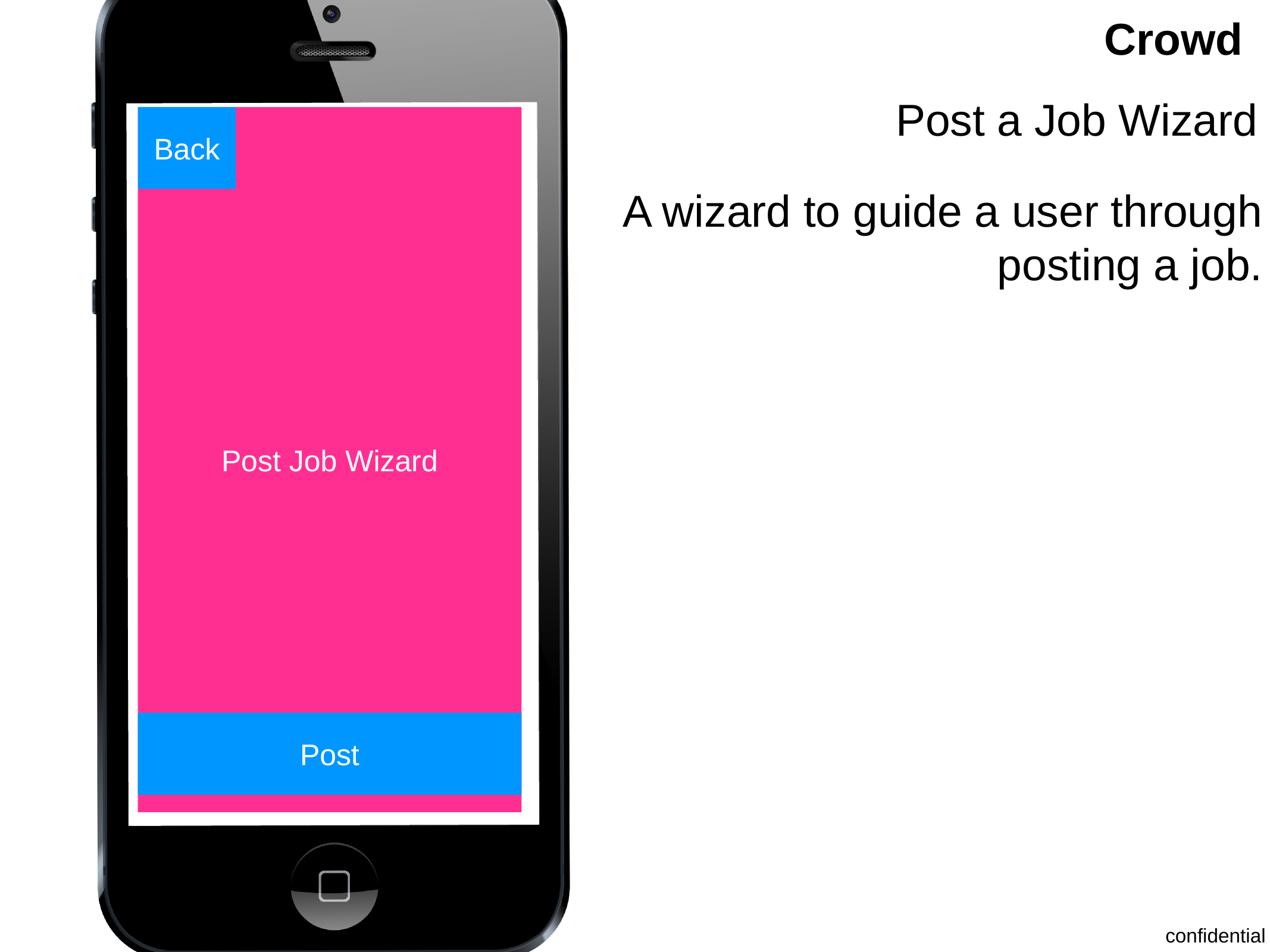

Post a Job Wizard
Post Job Wizard
Back
A wizard to guide a user through posting a job.
Post